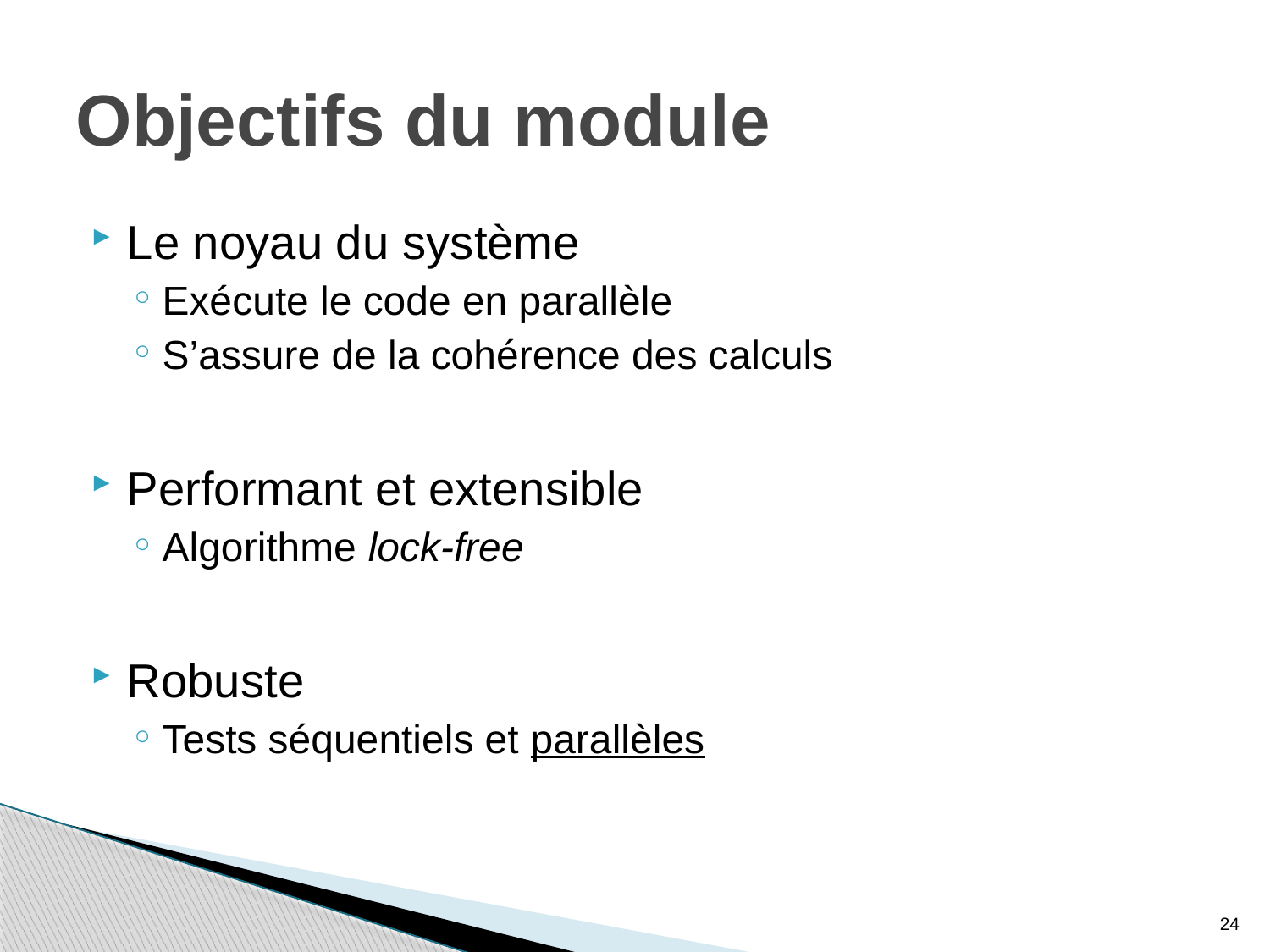

# Objectifs du module
Le noyau du système
Exécute le code en parallèle
S’assure de la cohérence des calculs

Performant et extensible
Algorithme lock-free

Robuste
Tests séquentiels et parallèles

24